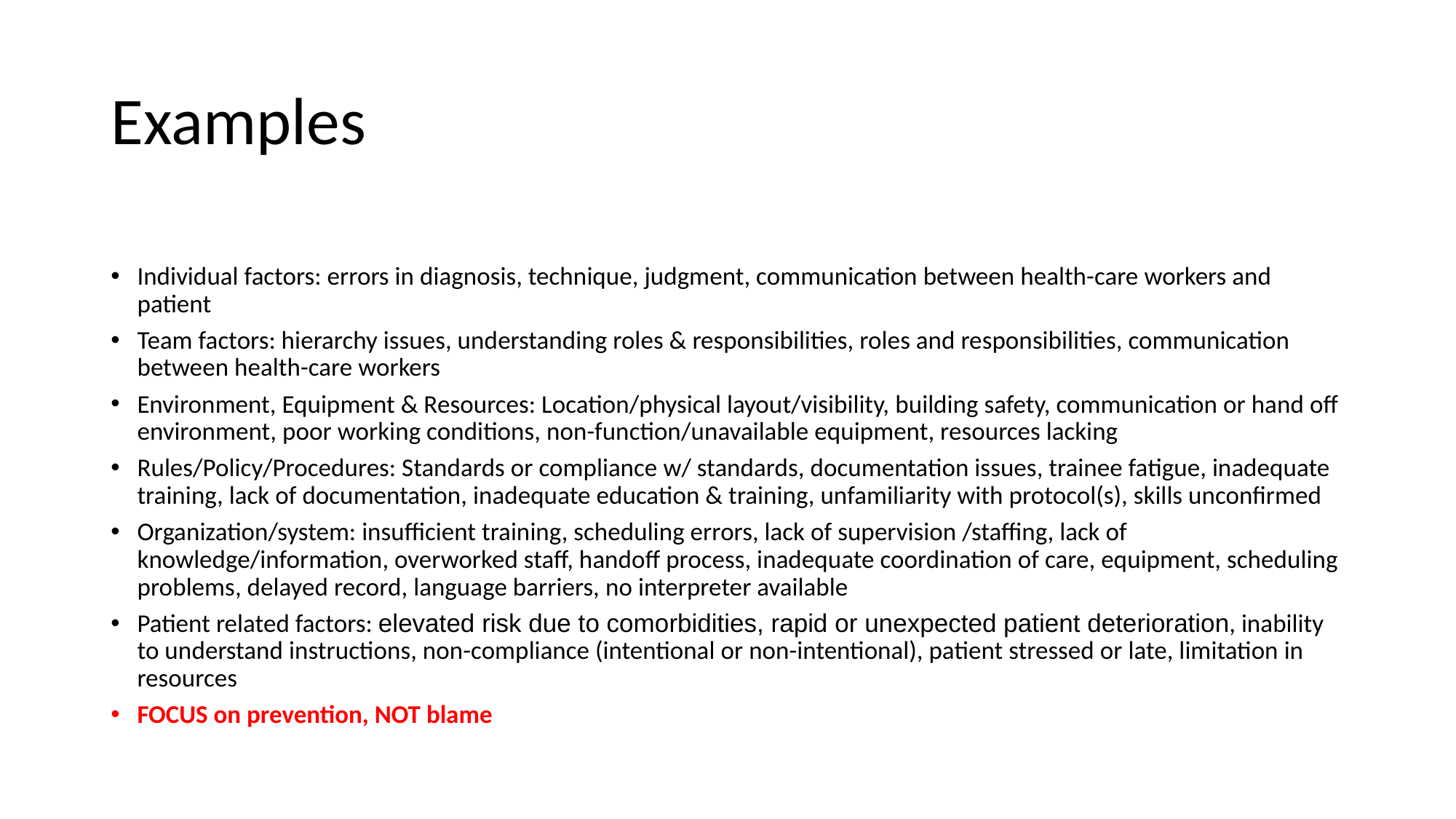

# Examples

Individual factors: errors in diagnosis, technique, judgment, communication between health-care workers and patient
Team factors: hierarchy issues, understanding roles & responsibilities, roles and responsibilities, communication between health-care workers
Environment, Equipment & Resources: Location/physical layout/visibility, building safety, communication or hand off environment, poor working conditions, non-function/unavailable equipment, resources lacking
Rules/Policy/Procedures: Standards or compliance w/ standards, documentation issues, trainee fatigue, inadequate training, lack of documentation, inadequate education & training, unfamiliarity with protocol(s), skills unconfirmed
Organization/system: insufficient training, scheduling errors, lack of supervision /staffing, lack of knowledge/information, overworked staff, handoff process, inadequate coordination of care, equipment, scheduling problems, delayed record, language barriers, no interpreter available
Patient related factors: elevated risk due to comorbidities, rapid or unexpected patient deterioration, inability to understand instructions, non-compliance (intentional or non-intentional), patient stressed or late, limitation in resources
FOCUS on prevention, NOT blame